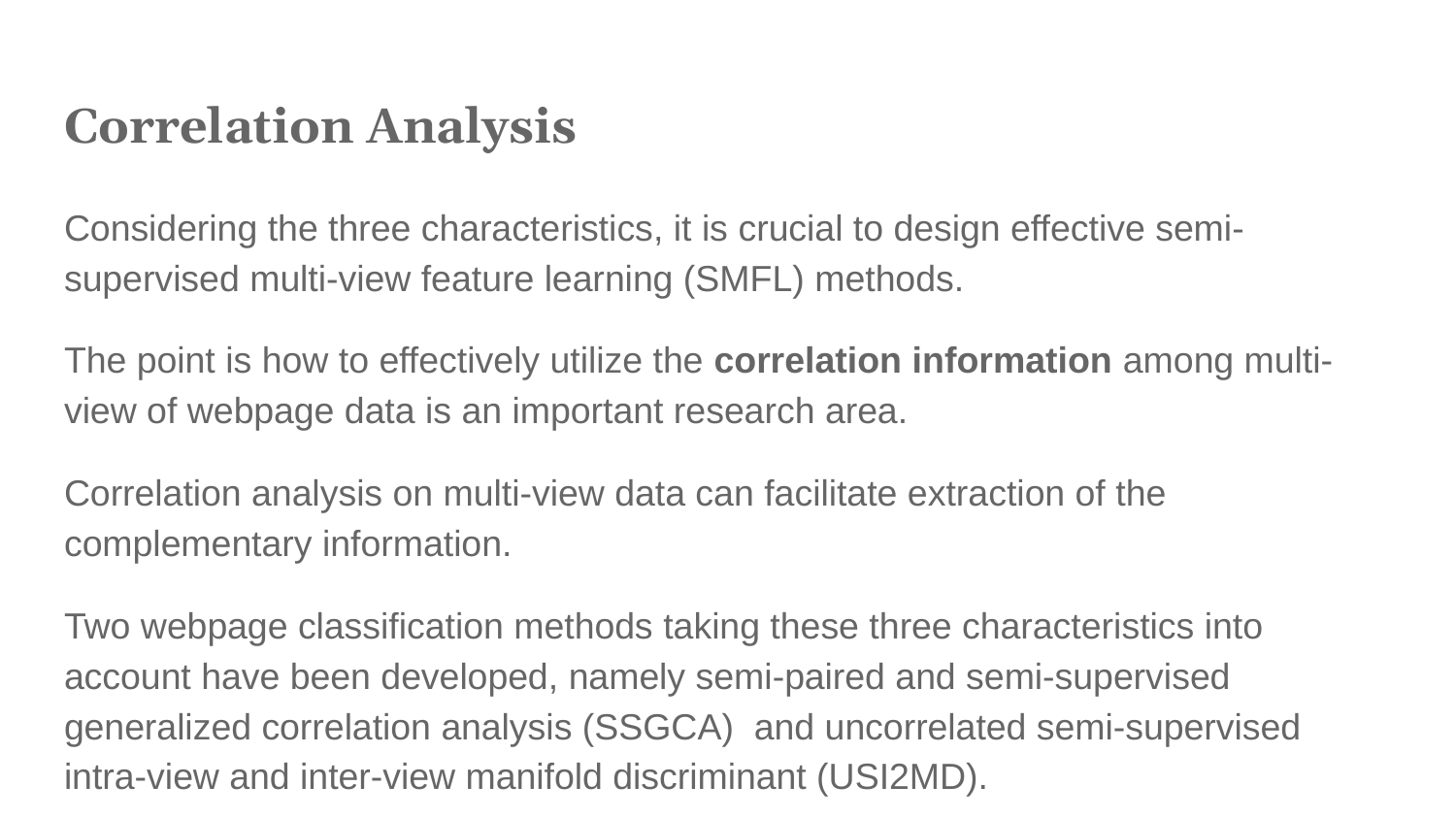

# Correlation Analysis
Considering the three characteristics, it is crucial to design effective semi-supervised multi-view feature learning (SMFL) methods.
The point is how to effectively utilize the correlation information among multi-view of webpage data is an important research area.
Correlation analysis on multi-view data can facilitate extraction of the complementary information.
Two webpage classification methods taking these three characteristics into account have been developed, namely semi-paired and semi-supervised generalized correlation analysis (SSGCA)  and uncorrelated semi-supervised intra-view and inter-view manifold discriminant (USI2MD).